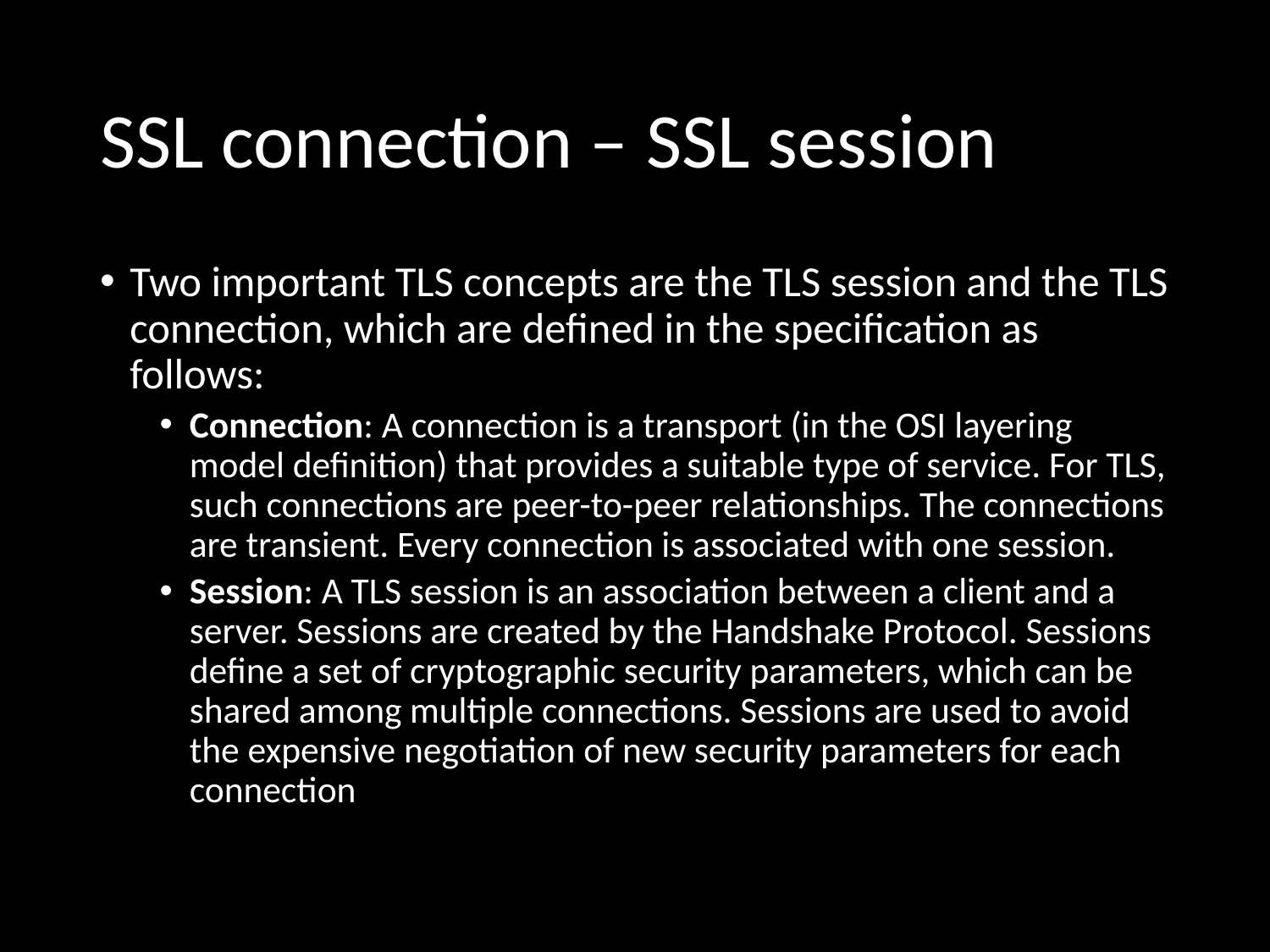

# SSL connection – SSL session
Two important TLS concepts are the TLS session and the TLS connection, which are defined in the specification as follows:
Connection: A connection is a transport (in the OSI layering model definition) that provides a suitable type of service. For TLS, such connections are peer-to-peer relationships. The connections are transient. Every connection is associated with one session.
Session: A TLS session is an association between a client and a server. Sessions are created by the Handshake Protocol. Sessions define a set of cryptographic security parameters, which can be shared among multiple connections. Sessions are used to avoid the expensive negotiation of new security parameters for each connection